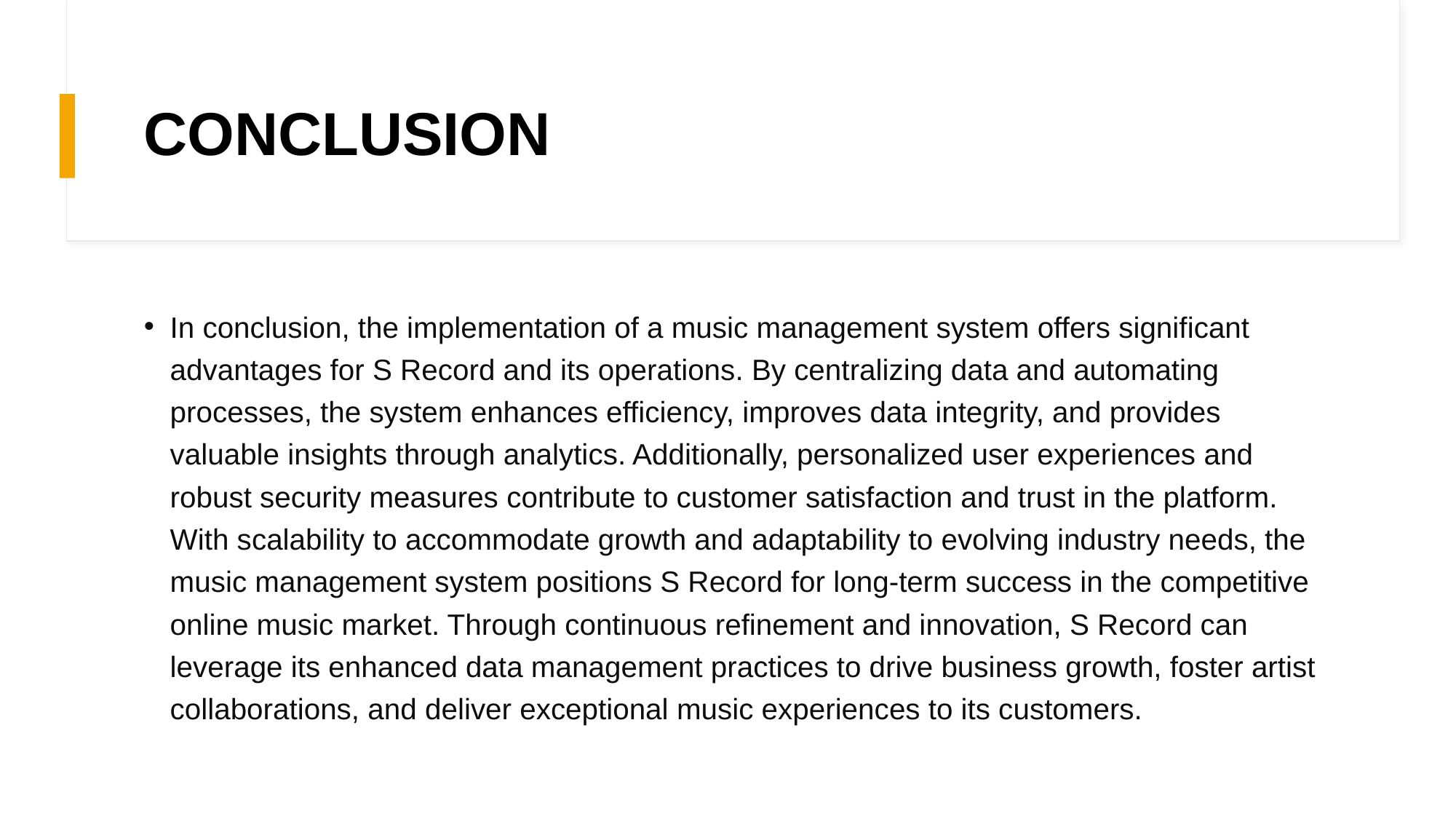

# CONCLUSION
In conclusion, the implementation of a music management system offers significant advantages for S Record and its operations. By centralizing data and automating processes, the system enhances efficiency, improves data integrity, and provides valuable insights through analytics. Additionally, personalized user experiences and robust security measures contribute to customer satisfaction and trust in the platform. With scalability to accommodate growth and adaptability to evolving industry needs, the music management system positions S Record for long-term success in the competitive online music market. Through continuous refinement and innovation, S Record can leverage its enhanced data management practices to drive business growth, foster artist collaborations, and deliver exceptional music experiences to its customers.